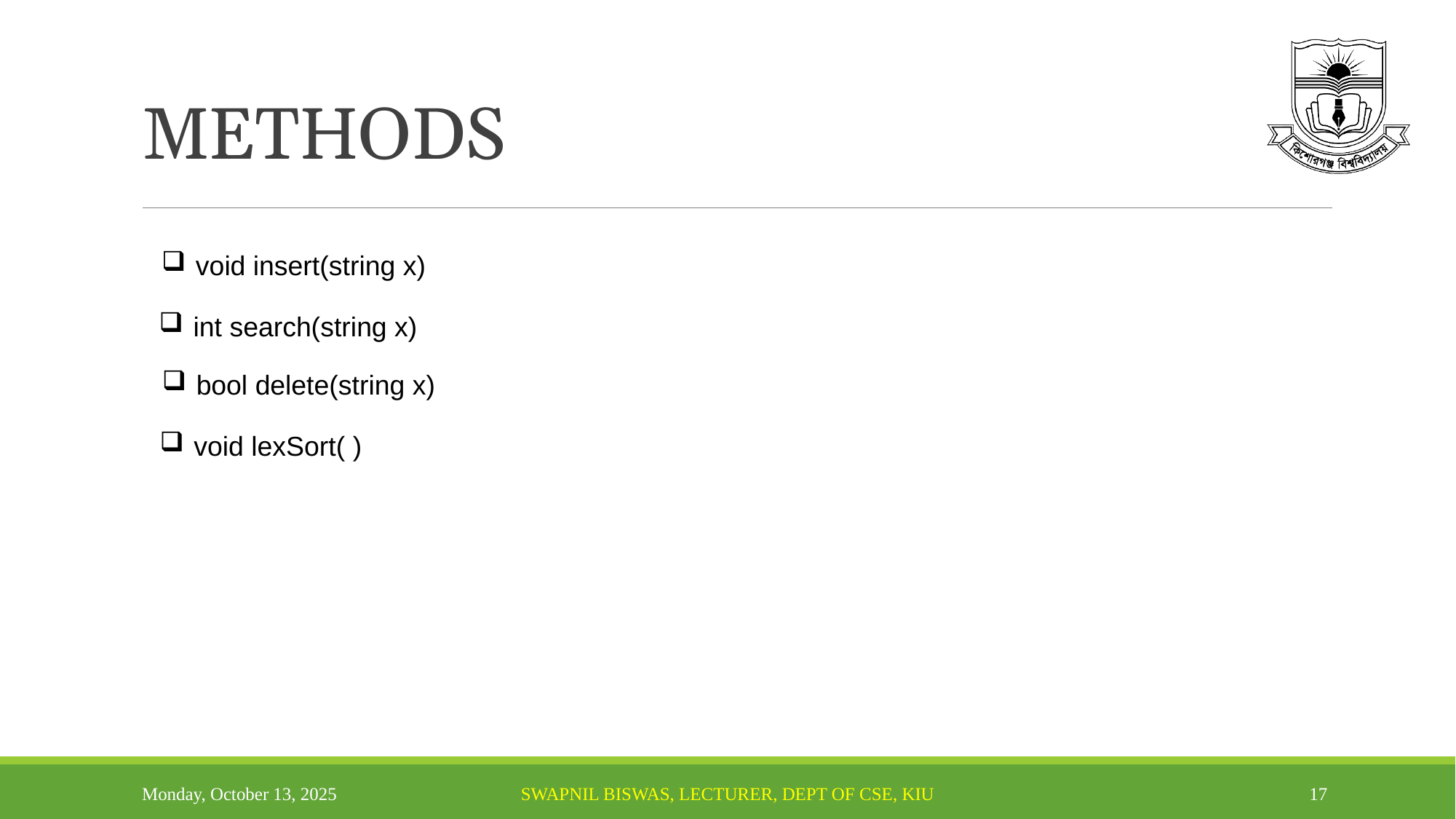

# METHODS
void insert(string x)
int search(string x)
bool delete(string x)
void lexSort( )
Monday, October 13, 2025
Swapnil Biswas, Lecturer, Dept of CSE, KiU
17